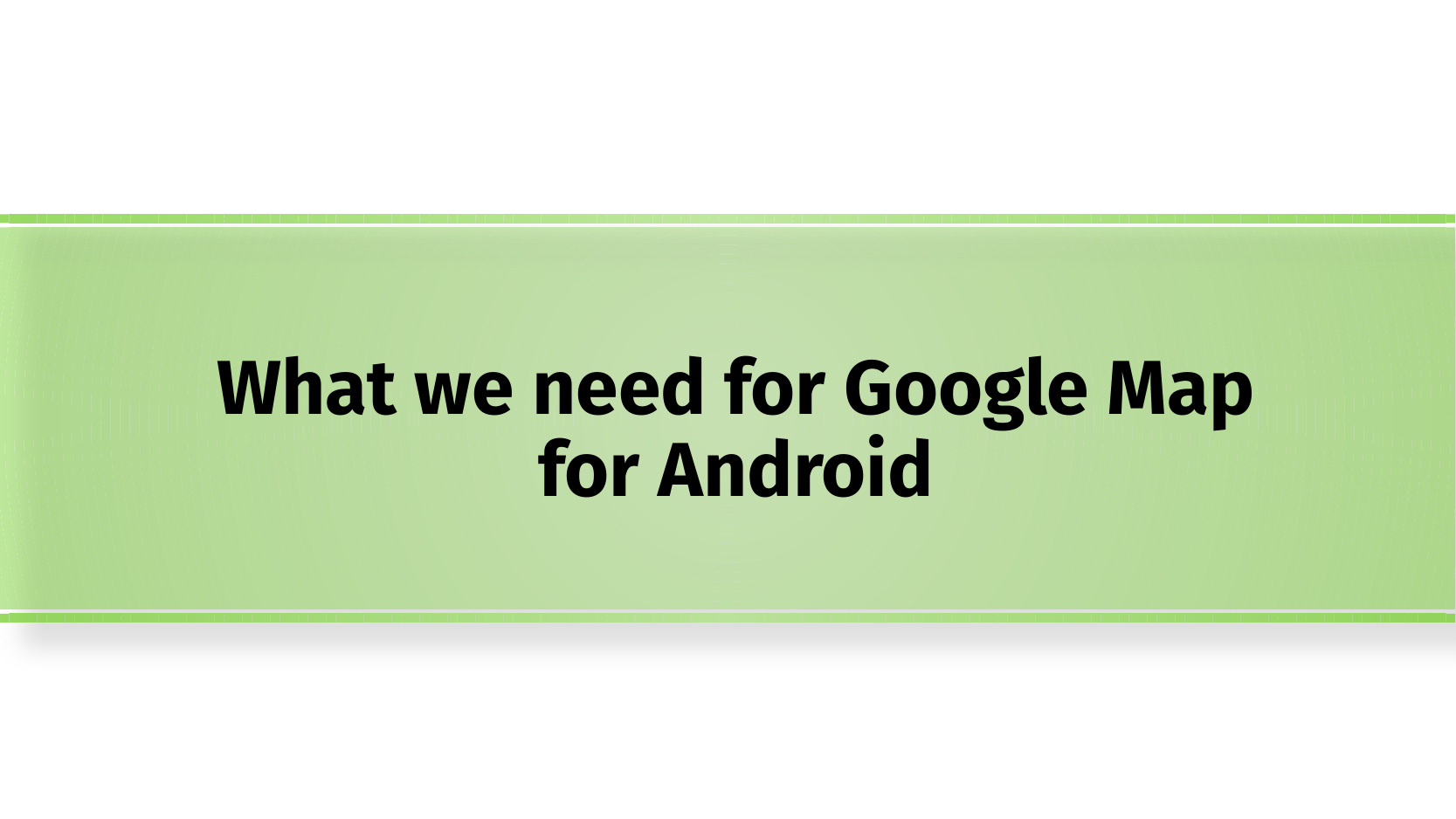

# What we need for Google Map for Android